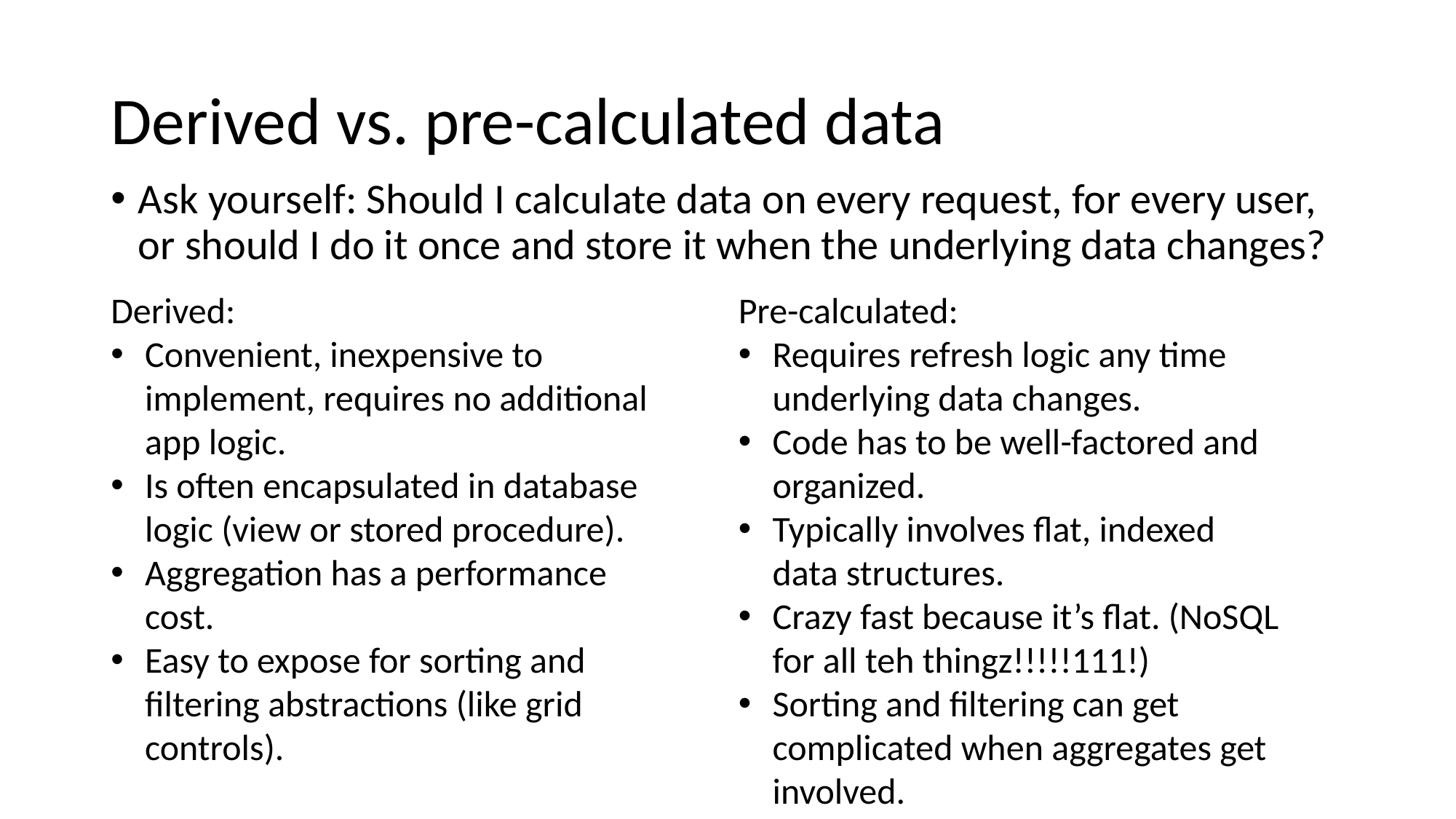

# Derived vs. pre-calculated data
Ask yourself: Should I calculate data on every request, for every user, or should I do it once and store it when the underlying data changes?
Derived:
Convenient, inexpensive to implement, requires no additional app logic.
Is often encapsulated in database logic (view or stored procedure).
Aggregation has a performance cost.
Easy to expose for sorting and filtering abstractions (like grid controls).

Pre-calculated:
Requires refresh logic any time underlying data changes.
Code has to be well-factored and organized.
Typically involves flat, indexed data structures.
Crazy fast because it’s flat. (NoSQL for all teh thingz!!!!!111!)
Sorting and filtering can get complicated when aggregates get involved.